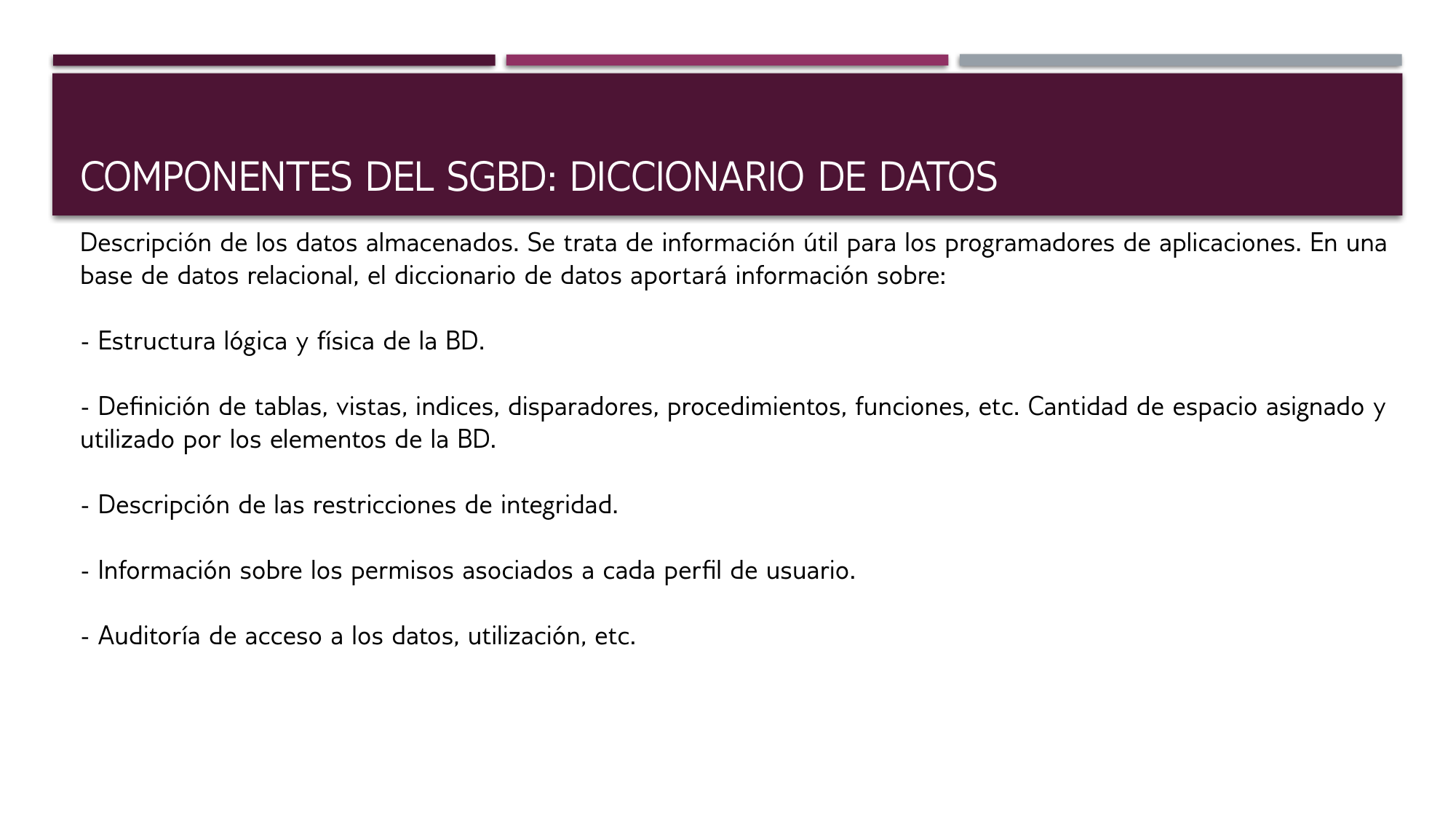

# Componentes del sgbd: diccionario de datos
Descripción de los datos almacenados. Se trata de información útil para los programadores de aplicaciones. En una base de datos relacional, el diccionario de datos aportará información sobre:
- Estructura lógica y física de la BD.
- Definición de tablas, vistas, indices, disparadores, procedimientos, funciones, etc. Cantidad de espacio asignado y utilizado por los elementos de la BD.
- Descripción de las restricciones de integridad.
- Información sobre los permisos asociados a cada perfil de usuario.
- Auditoría de acceso a los datos, utilización, etc.